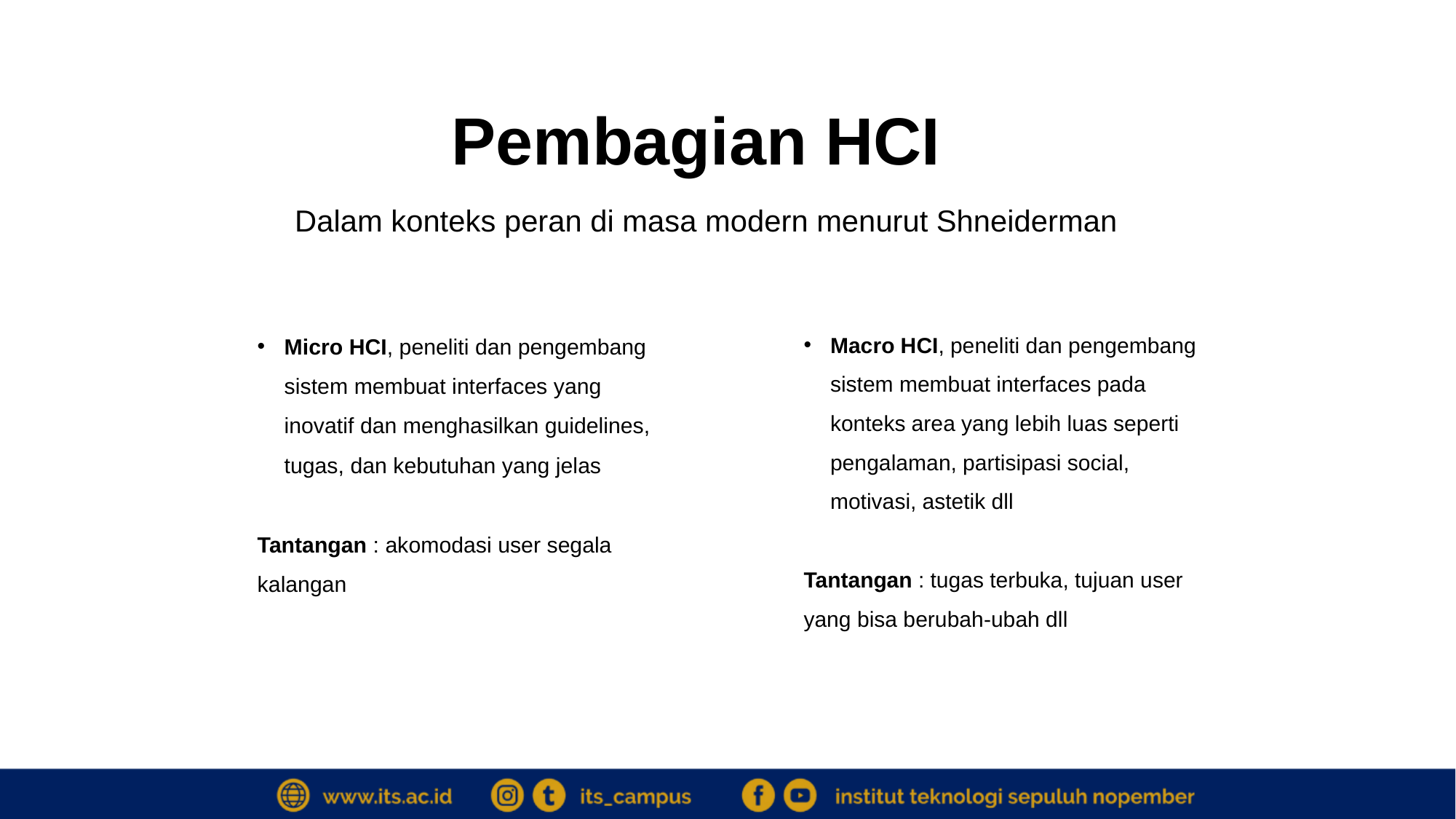

# Pembagian HCI
Dalam konteks peran di masa modern menurut Shneiderman
Macro HCI, peneliti dan pengembang sistem membuat interfaces pada konteks area yang lebih luas seperti pengalaman, partisipasi social, motivasi, astetik dll

Tantangan : tugas terbuka, tujuan user yang bisa berubah-ubah dll
Micro HCI, peneliti dan pengembang sistem membuat interfaces yang inovatif dan menghasilkan guidelines, tugas, dan kebutuhan yang jelas

Tantangan : akomodasi user segala kalangan